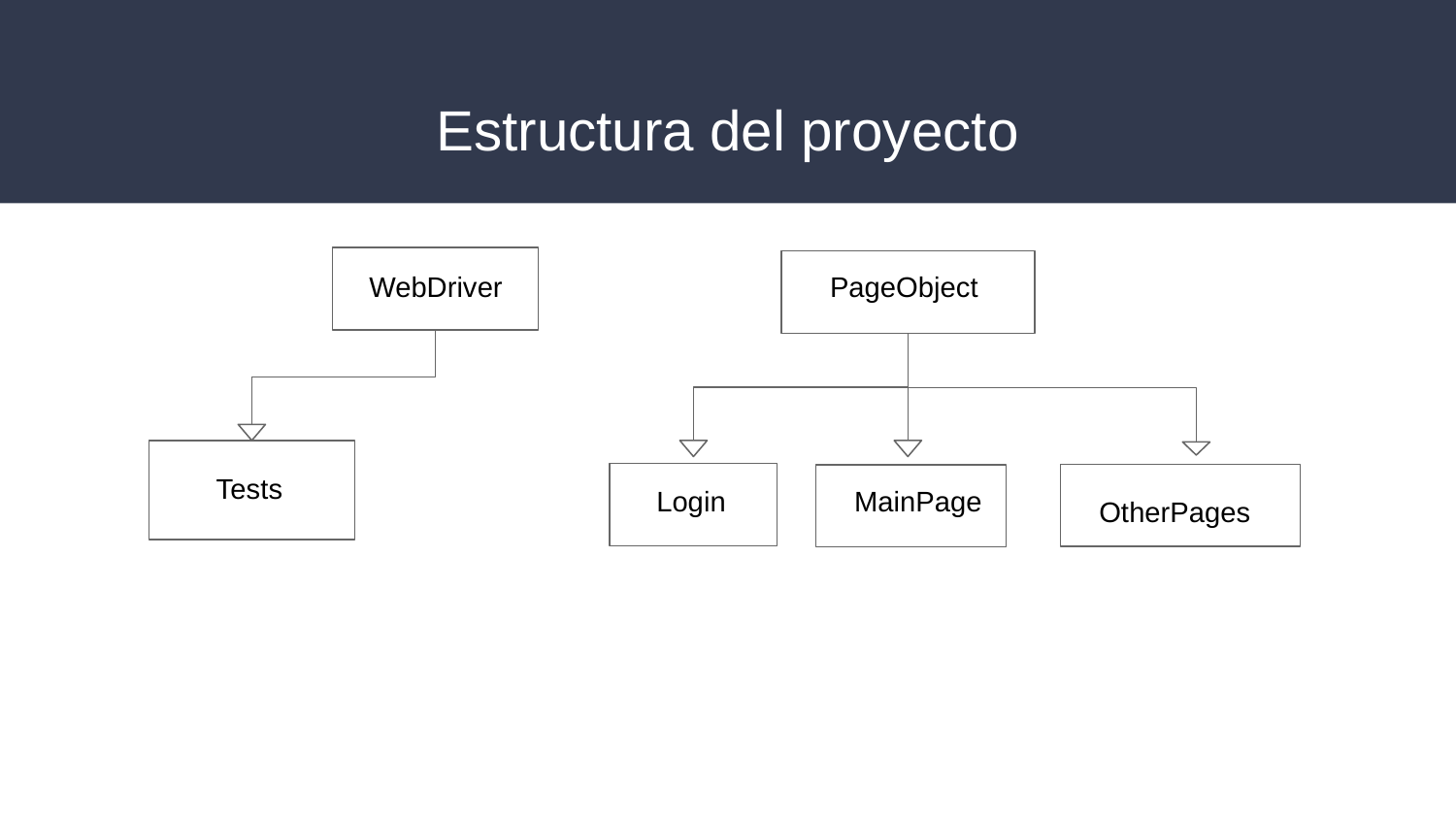

# Estructura del proyecto

WebDriver
PageObject

Tests

Login
MainPage
OtherPages